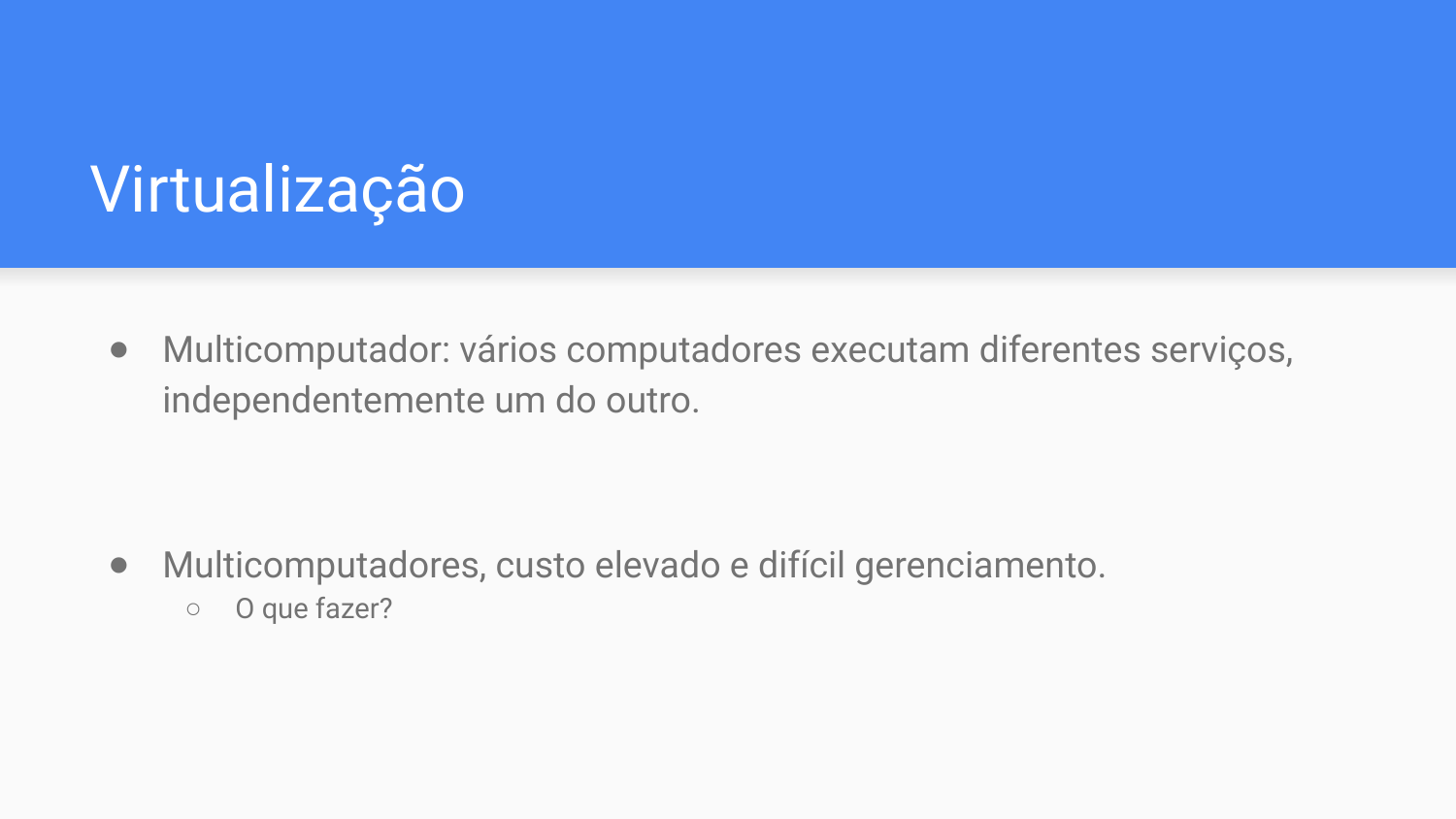

# Virtualização
Multicomputador: vários computadores executam diferentes serviços, independentemente um do outro.

Multicomputadores, custo elevado e difícil gerenciamento.
O que fazer?